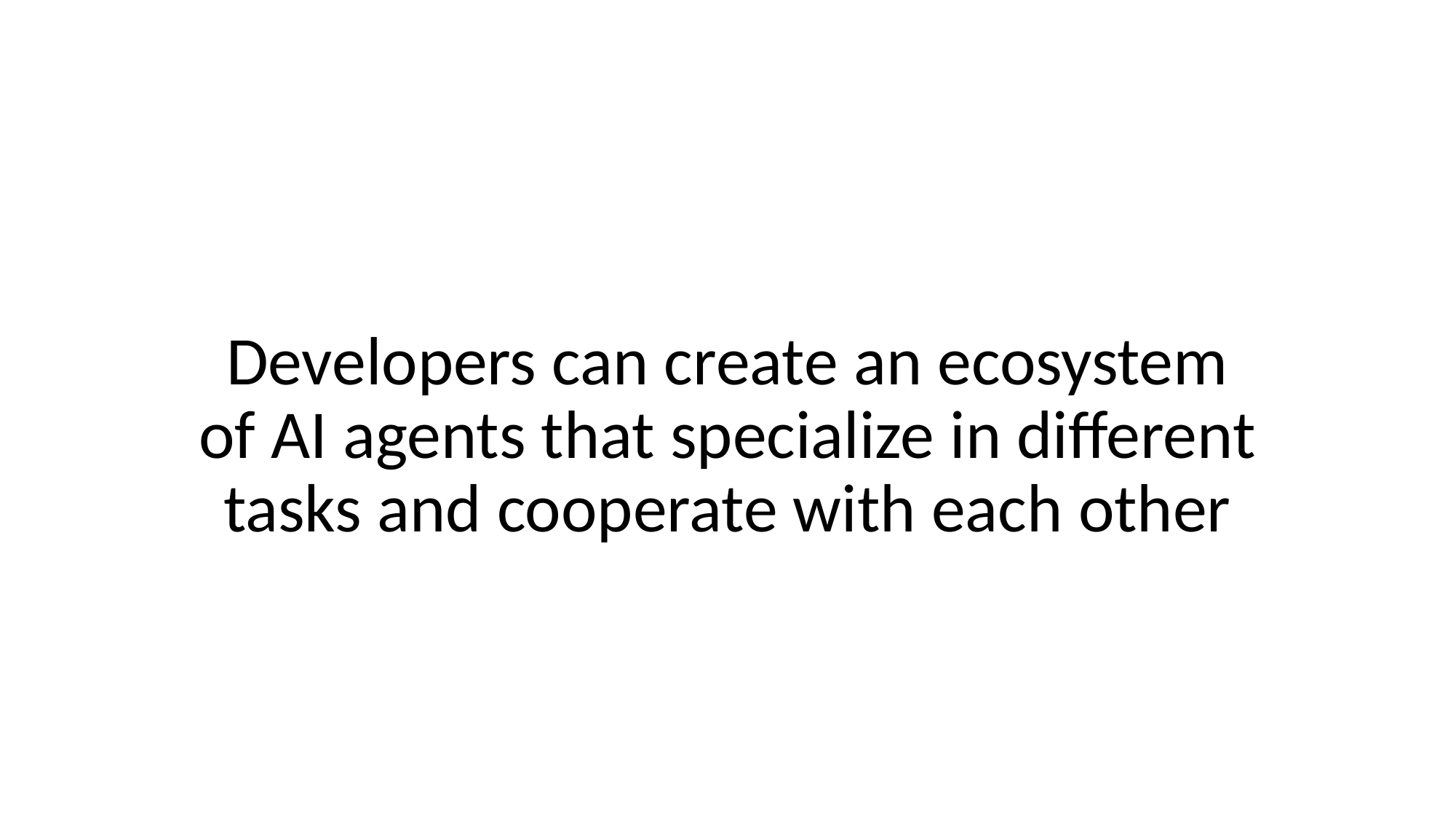

# Developers can create an ecosystem of AI agents that specialize in different tasks and cooperate with each other